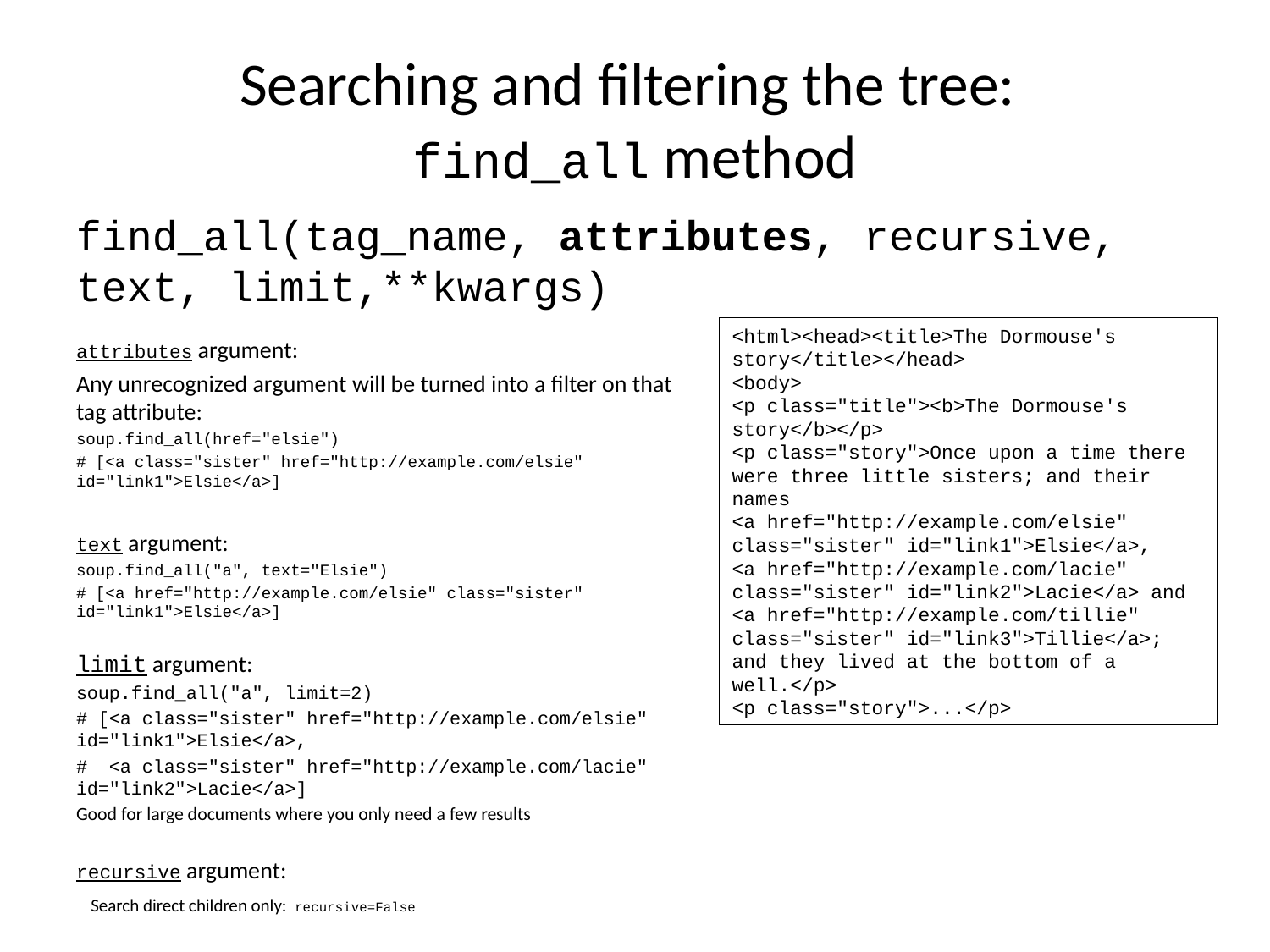

# Searching and filtering the tree: find_all method
find_all(tag_name, attributes, recursive,
text, limit,**kwargs)

attributes argument:
Any unrecognized argument will be turned into a filter on that tag attribute:
soup.find_all(href="elsie")
# [<a class="sister" href="http://example.com/elsie" id="link1">Elsie</a>]

text argument:
soup.find_all("a", text="Elsie")
# [<a href="http://example.com/elsie" class="sister" id="link1">Elsie</a>]

limit argument:
soup.find_all("a", limit=2)
# [<a class="sister" href="http://example.com/elsie" id="link1">Elsie</a>,
#  <a class="sister" href="http://example.com/lacie" id="link2">Lacie</a>]
Good for large documents where you only need a few results

recursive argument:
   Search direct children only:  recursive=False

<html><head><title>The Dormouse's story</title></head>
<body>
<p class="title"><b>The Dormouse's story</b></p>
<p class="story">Once upon a time there were three little sisters; and their names
<a href="http://example.com/elsie" class="sister" id="link1">Elsie</a>,
<a href="http://example.com/lacie" class="sister" id="link2">Lacie</a> and
<a href="http://example.com/tillie" class="sister" id="link3">Tillie</a>;
and they lived at the bottom of a well.</p>
<p class="story">...</p>

16